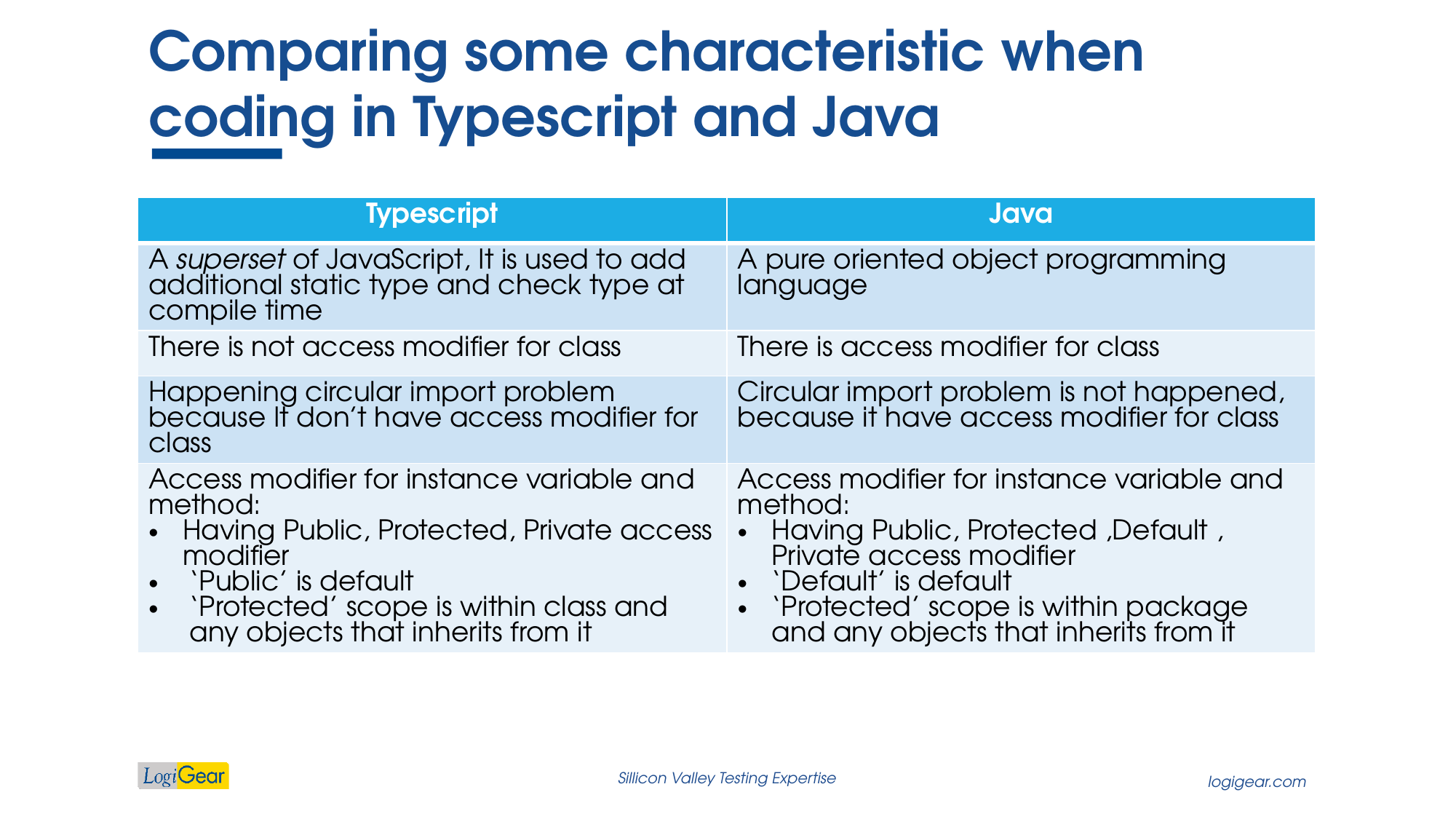

# Comparing some characteristic when coding in Typescript and Java
| Typescript | Java |
| --- | --- |
| A superset of JavaScript, It is used to add additional static type and check type at compile time | A pure oriented object programming language |
| There is not access modifier for class | There is access modifier for class |
| Happening circular import problem because It don’t have access modifier for class | Circular import problem is not happened, because it have access modifier for class |
| Access modifier for instance variable and method: Having Public, Protected, Private access modifier ‘Public’ is default ‘Protected’ scope is within class and any objects that inherits from it | Access modifier for instance variable and method: Having Public, Protected ,Default , Private access modifier ‘Default’ is default ‘Protected’ scope is within package and any objects that inherits from it |